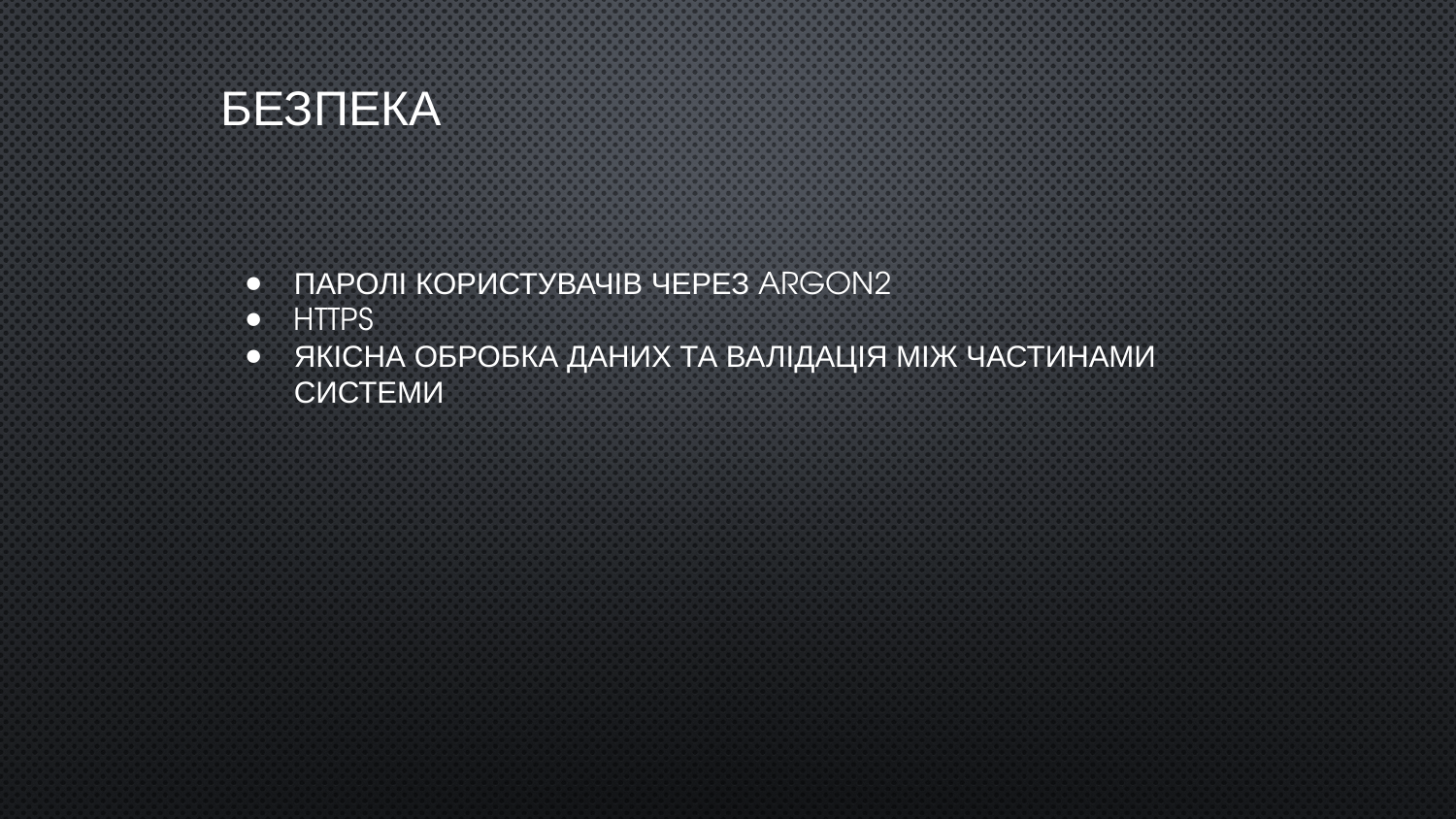

# Безпека
Паролі користувачів через argon2
HTTPS
Якісна обробка даних та валідація між частинами системи